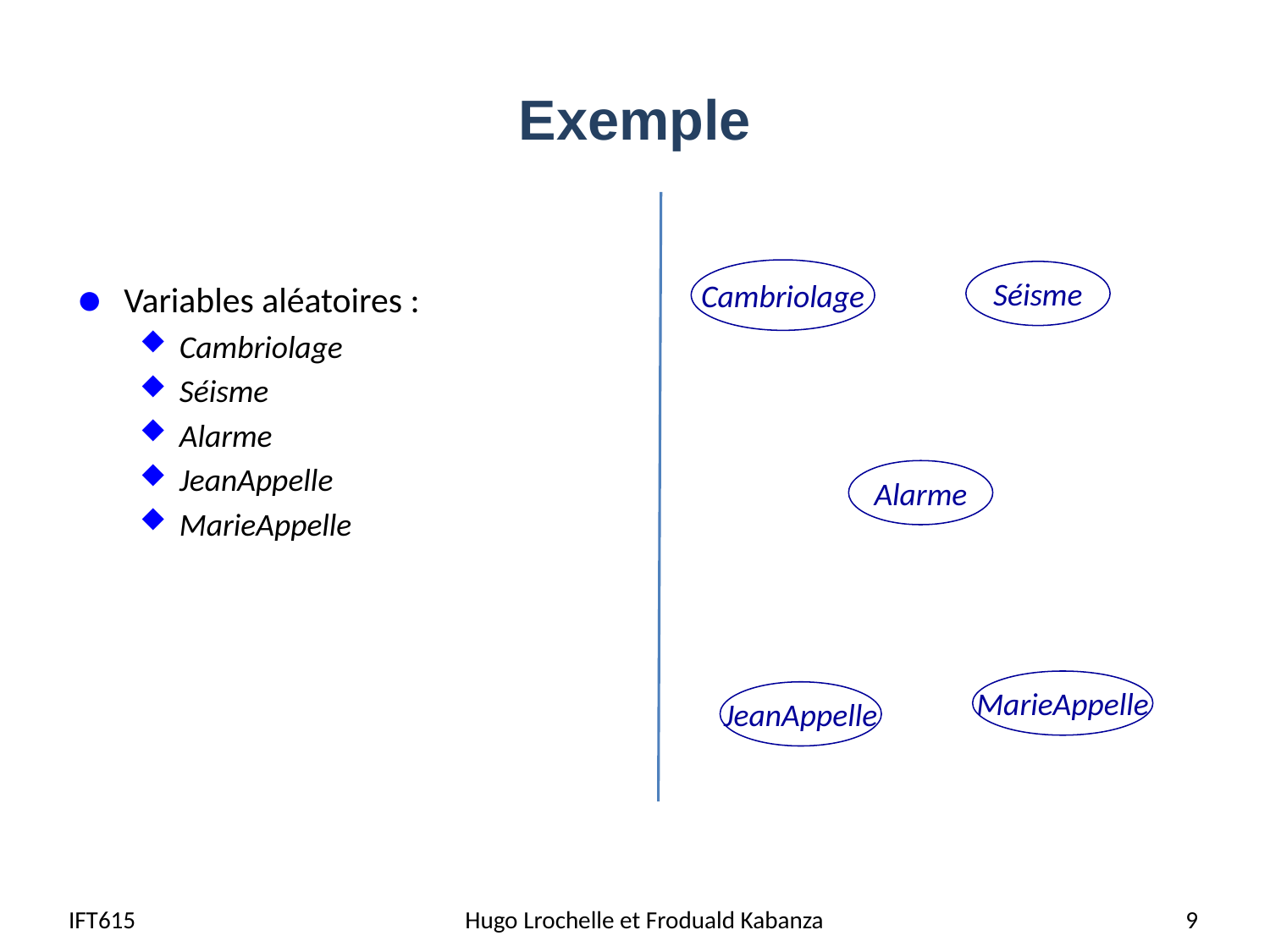

# Exemple

Variables aléatoires :
Cambriolage
Séisme
Alarme
JeanAppelle
MarieAppelle

Cambriolage
Séisme
Alarme
MarieAppelle
JeanAppelle
IFT615
 Hugo Lrochelle et Froduald Kabanza
9